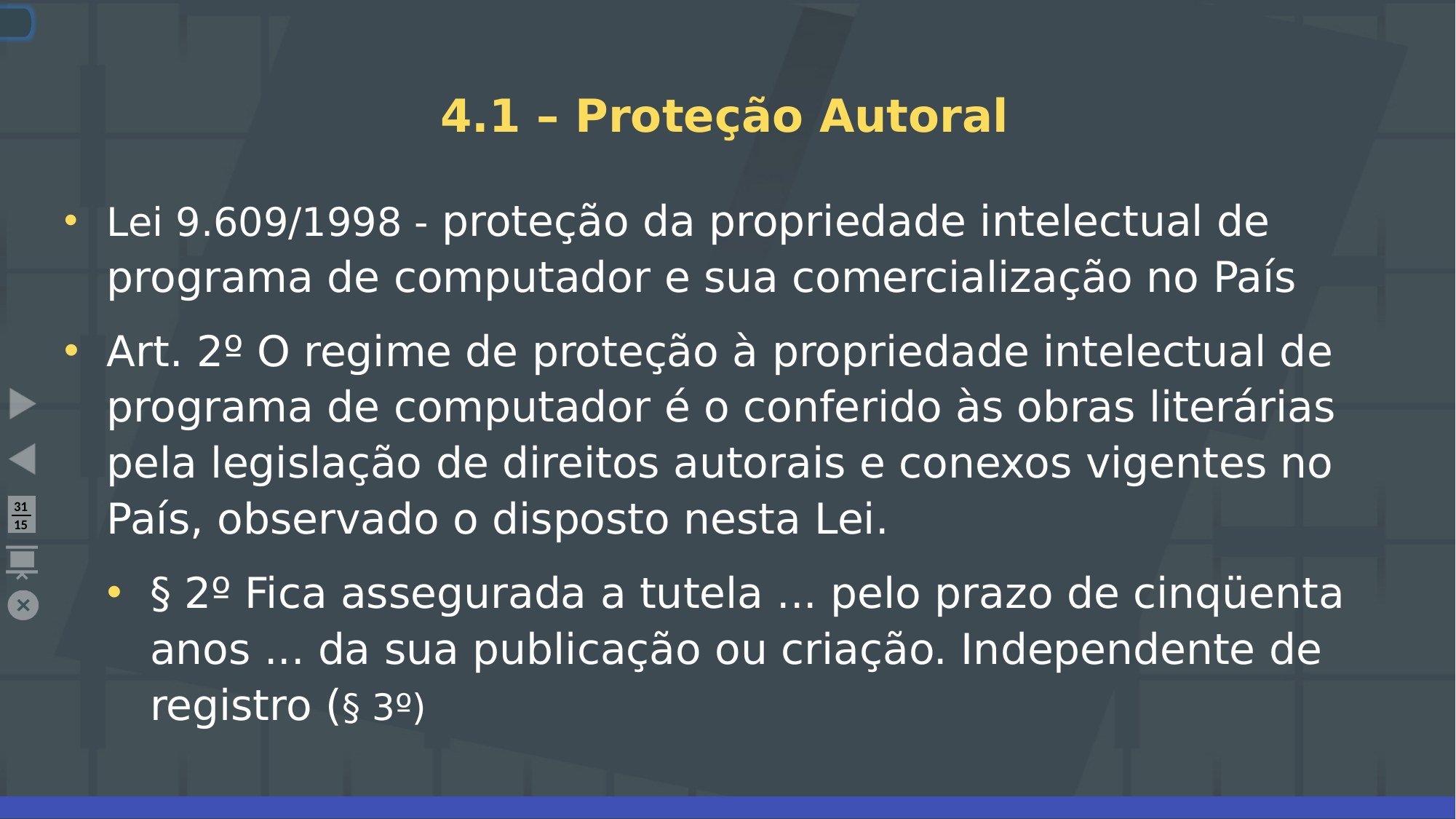

# 4.1 – Proteção Autoral
Lei 9.609/1998 - proteção da propriedade intelectual de programa de computador e sua comercialização no País
Art. 2º O regime de proteção à propriedade intelectual de programa de computador é o conferido às obras literárias pela legislação de direitos autorais e conexos vigentes no País, observado o disposto nesta Lei.
§ 2º Fica assegurada a tutela ... pelo prazo de cinqüenta anos ... da sua publicação ou criação. Independente de registro (§ 3º)